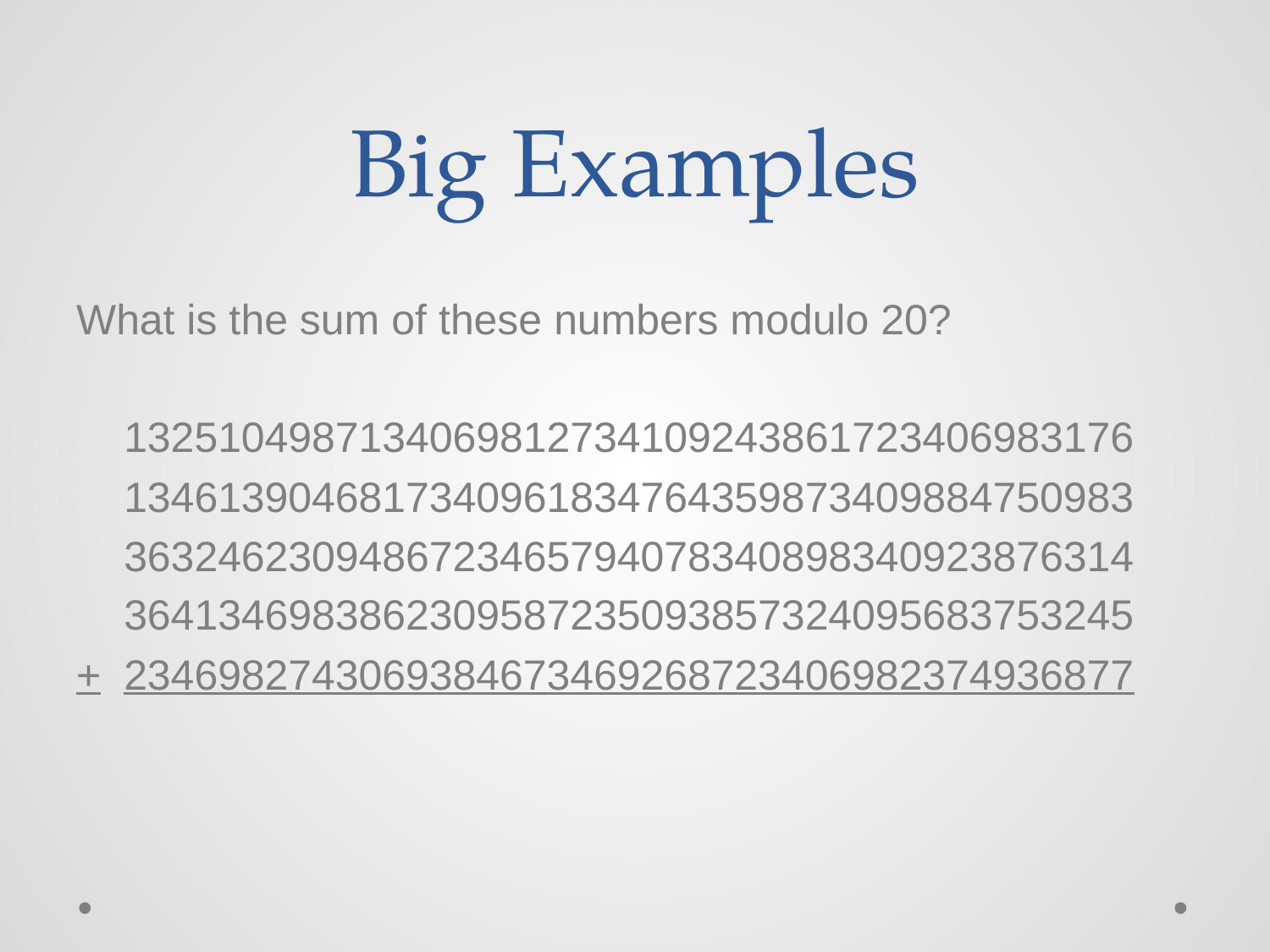

# Big Examples
What is the sum of these numbers modulo 20?

	1325104987134069812734109243861723406983176
	1346139046817340961834764359873409884750983
	3632462309486723465794078340898340923876314
	3641346983862309587235093857324095683753245
+	2346982743069384673469268723406982374936877